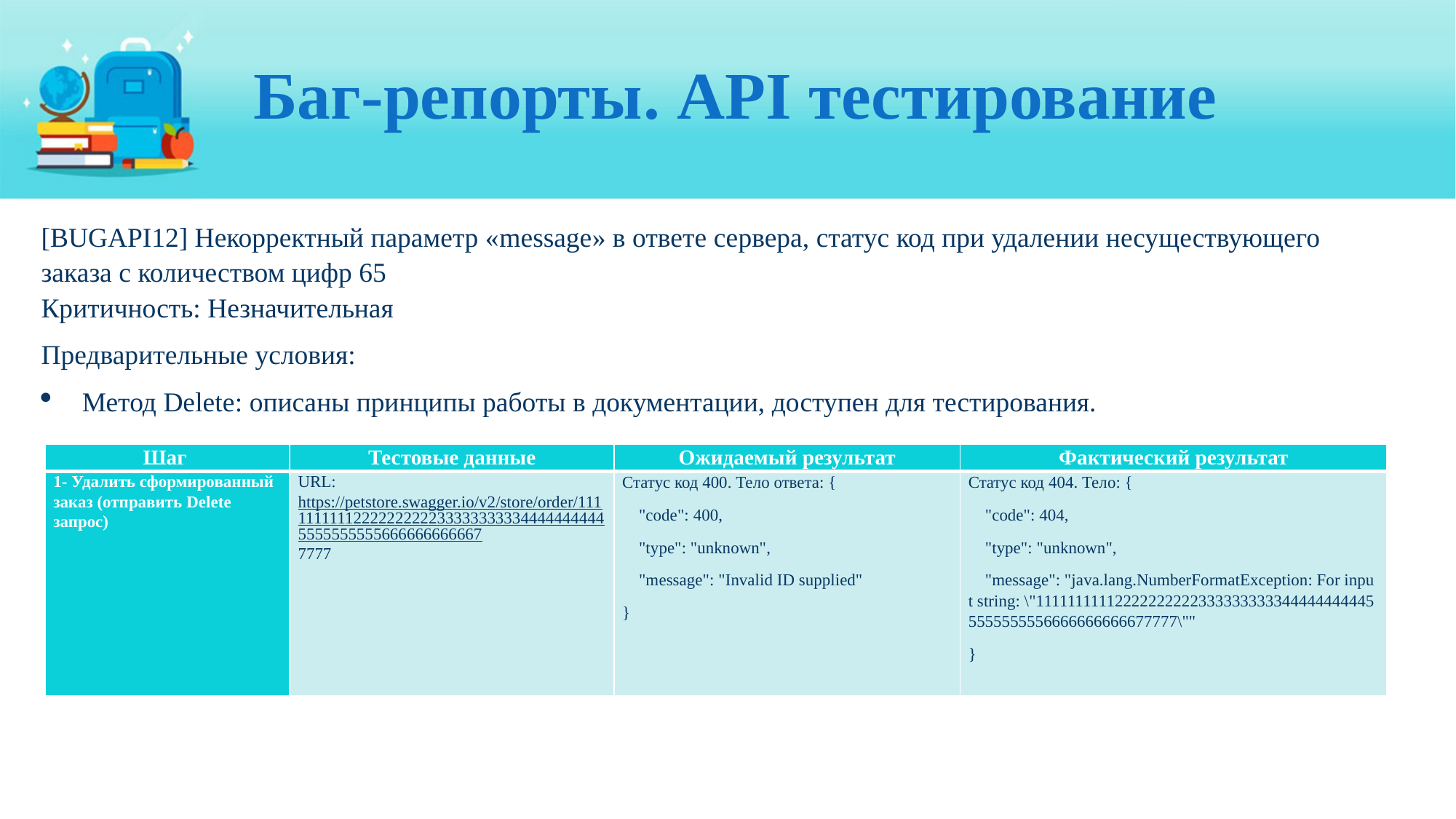

# Баг-репорты. API тестирование
[BUGAPI12] Некорректный параметр «message» в ответе сервера, статус код при удалении несуществующего заказа с количеством цифр 65
Критичность: Незначительная
Предварительные условия:
Метод Delete: описаны принципы работы в документации, доступен для тестирования.

| Шаг | Тестовые данные | Ожидаемый результат | Фактический результат |
| --- | --- | --- | --- |
| 1- Удалить сформированный заказ (отправить Delete запрос) | URL: https://petstore.swagger.io/v2/store/order/111111111122222222223333333333444444444455555555556666666666677777 | Статус код 400. Тело ответа: {     "code": 400,     "type": "unknown",     "message": "Invalid ID supplied" } | Статус код 404. Тело: {     "code": 404,     "type": "unknown",     "message": "java.lang.NumberFormatException: For input string: \"111111111122222222223333333333444444444455555555556666666666677777\"" } |